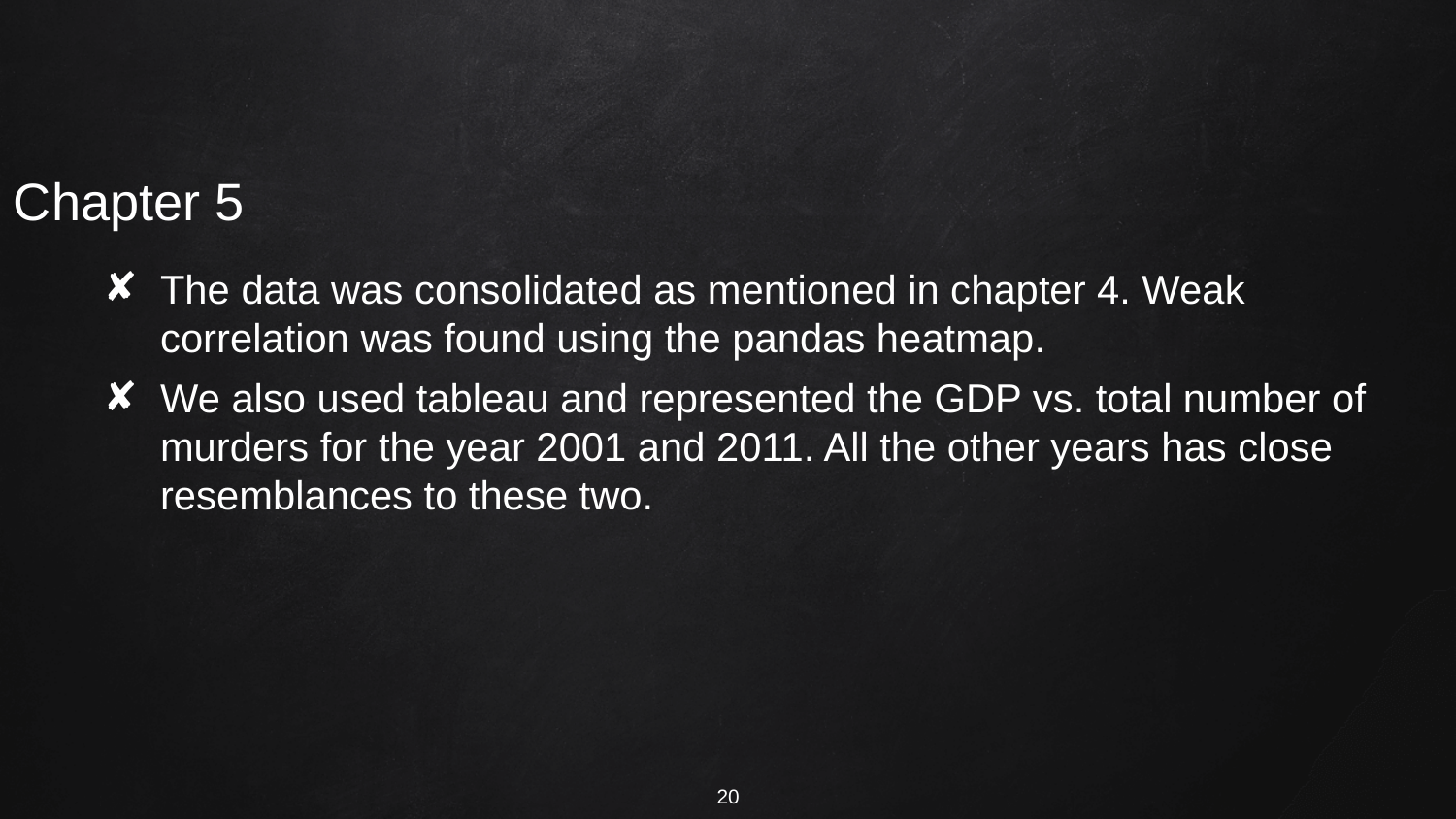

# Chapter 5
The data was consolidated as mentioned in chapter 4. Weak correlation was found using the pandas heatmap.
We also used tableau and represented the GDP vs. total number of murders for the year 2001 and 2011. All the other years has close resemblances to these two.
20